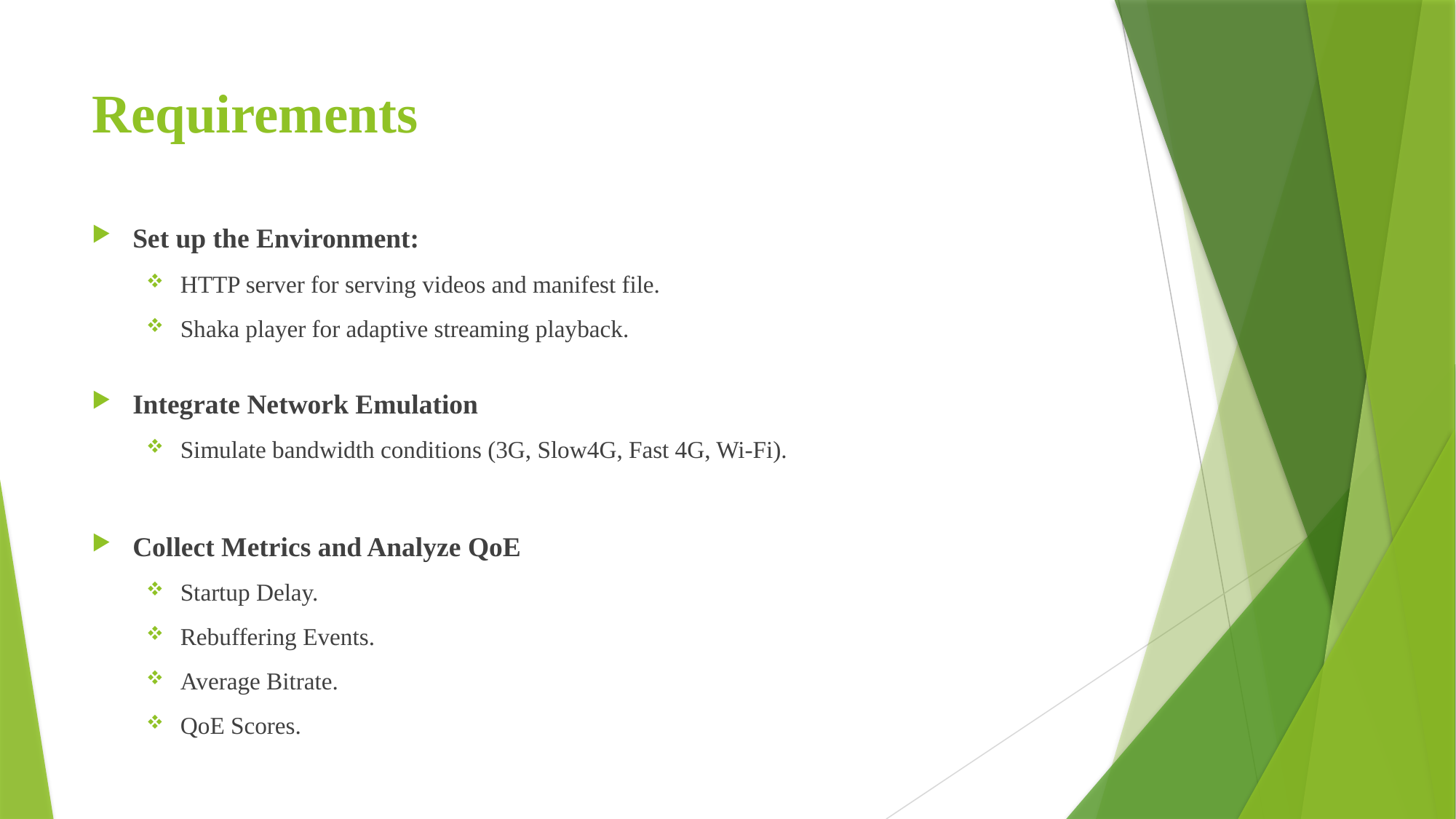

# Requirements
Set up the Environment:
HTTP server for serving videos and manifest file.
Shaka player for adaptive streaming playback.
Integrate Network Emulation
Simulate bandwidth conditions (3G, Slow4G, Fast 4G, Wi-Fi).

Collect Metrics and Analyze QoE
Startup Delay.
Rebuffering Events.
Average Bitrate.
QoE Scores.